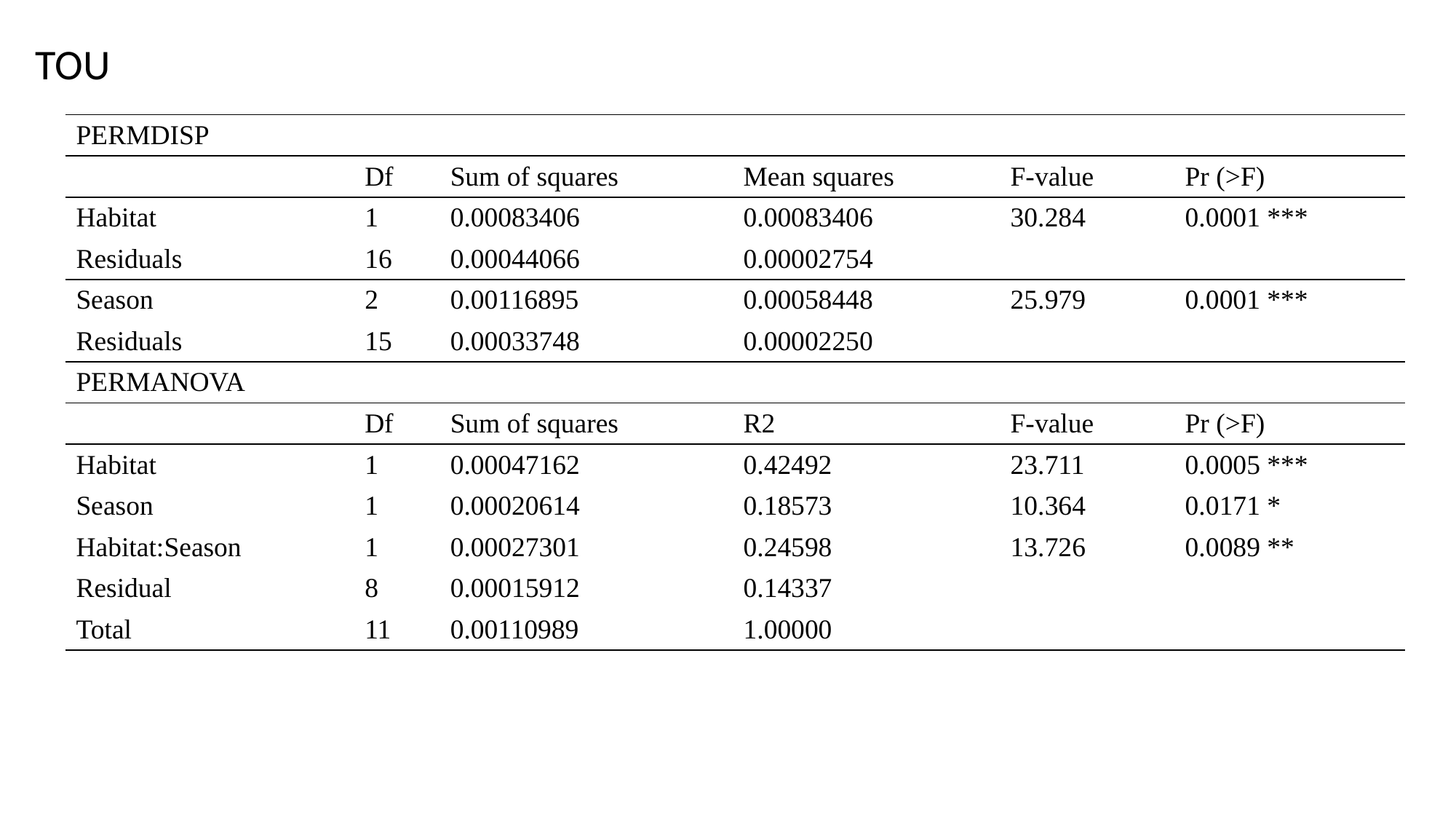

TOU
| PERMDISP |  |  |  |  |  |
| --- | --- | --- | --- | --- | --- |
|  | Df | Sum of squares | Mean squares | F-value | Pr (>F) |
| Habitat | 1 | 0.00083406 | 0.00083406 | 30.284 | 0.0001 \*\*\* |
| Residuals | 16 | 0.00044066 | 0.00002754 |  |  |
| Season | 2 | 0.00116895 | 0.00058448 | 25.979 | 0.0001 \*\*\* |
| Residuals | 15 | 0.00033748 | 0.00002250 |  |  |
| PERMANOVA |  |  |  |  |  |
|  | Df | Sum of squares | R2 | F-value | Pr (>F) |
| Habitat | 1 | 0.00047162 | 0.42492 | 23.711 | 0.0005 \*\*\* |
| Season | 1 | 0.00020614 | 0.18573 | 10.364 | 0.0171 \* |
| Habitat:Season | 1 | 0.00027301 | 0.24598 | 13.726 | 0.0089 \*\* |
| Residual | 8 | 0.00015912 | 0.14337 |  |  |
| Total | 11 | 0.00110989 | 1.00000 |  |  |